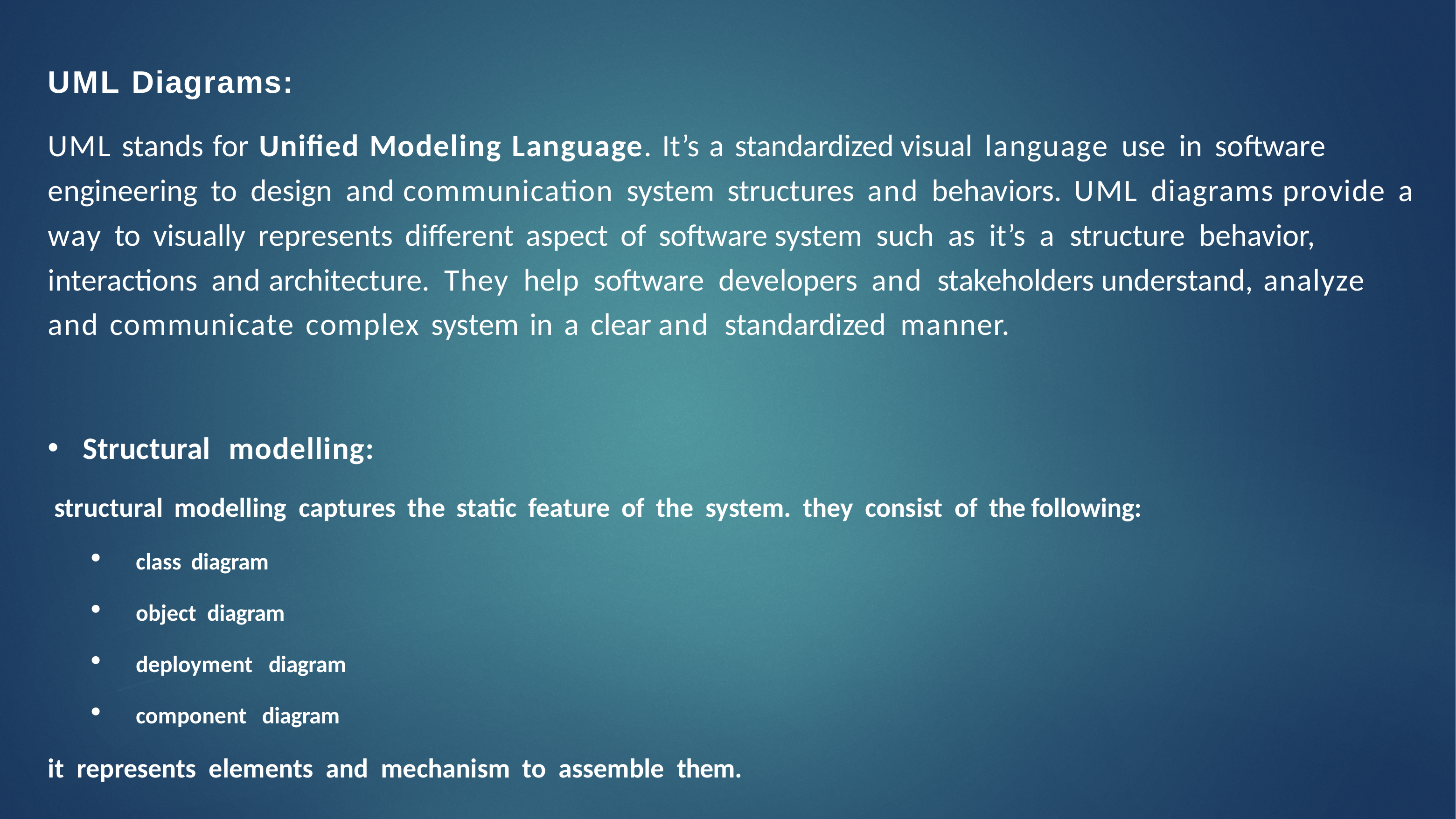

UML Diagrams:
UML stands for Unified Modeling Language. It’s a standardized visual language use in software engineering to design and communication system structures and behaviors. UML diagrams provide a way to visually represents different aspect of software system such as it’s a structure behavior, interactions and architecture. They help software developers and stakeholders understand, analyze and communicate complex system in a clear and standardized manner.

Structural modelling:
structural modelling captures the static feature of the system. they consist of the following:

class diagram
object diagram
deployment diagram
component diagram
it represents elements and mechanism to assemble them.